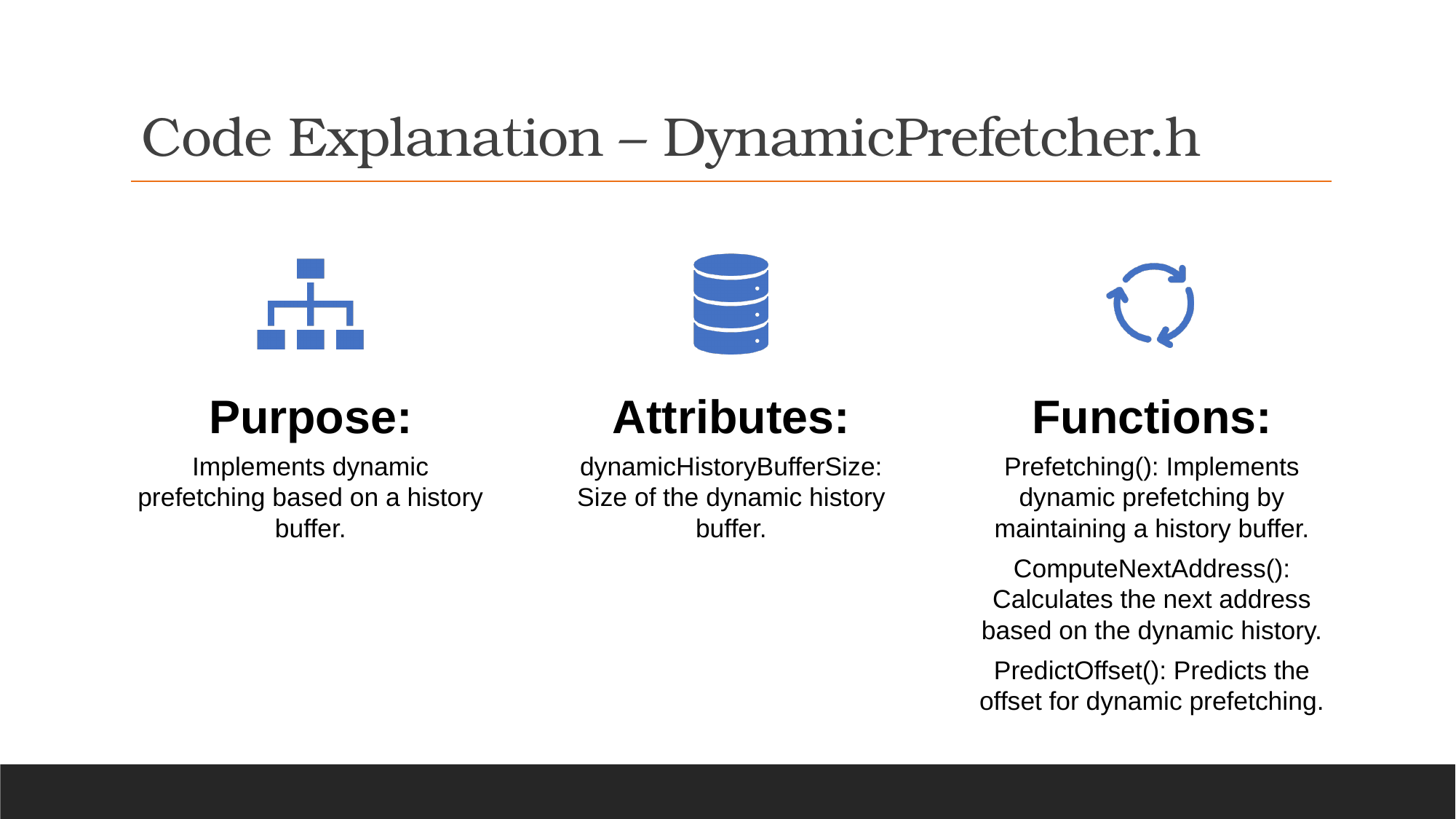

Code Explanation – DynamicPrefetcher.h
Purpose:
Implements dynamic prefetching based on a history buffer.
Attributes:
dynamicHistoryBufferSize: Size of the dynamic history buffer.
Functions:
Prefetching(): Implements dynamic prefetching by maintaining a history buffer.
ComputeNextAddress(): Calculates the next address based on the dynamic history.
PredictOffset(): Predicts the offset for dynamic prefetching.